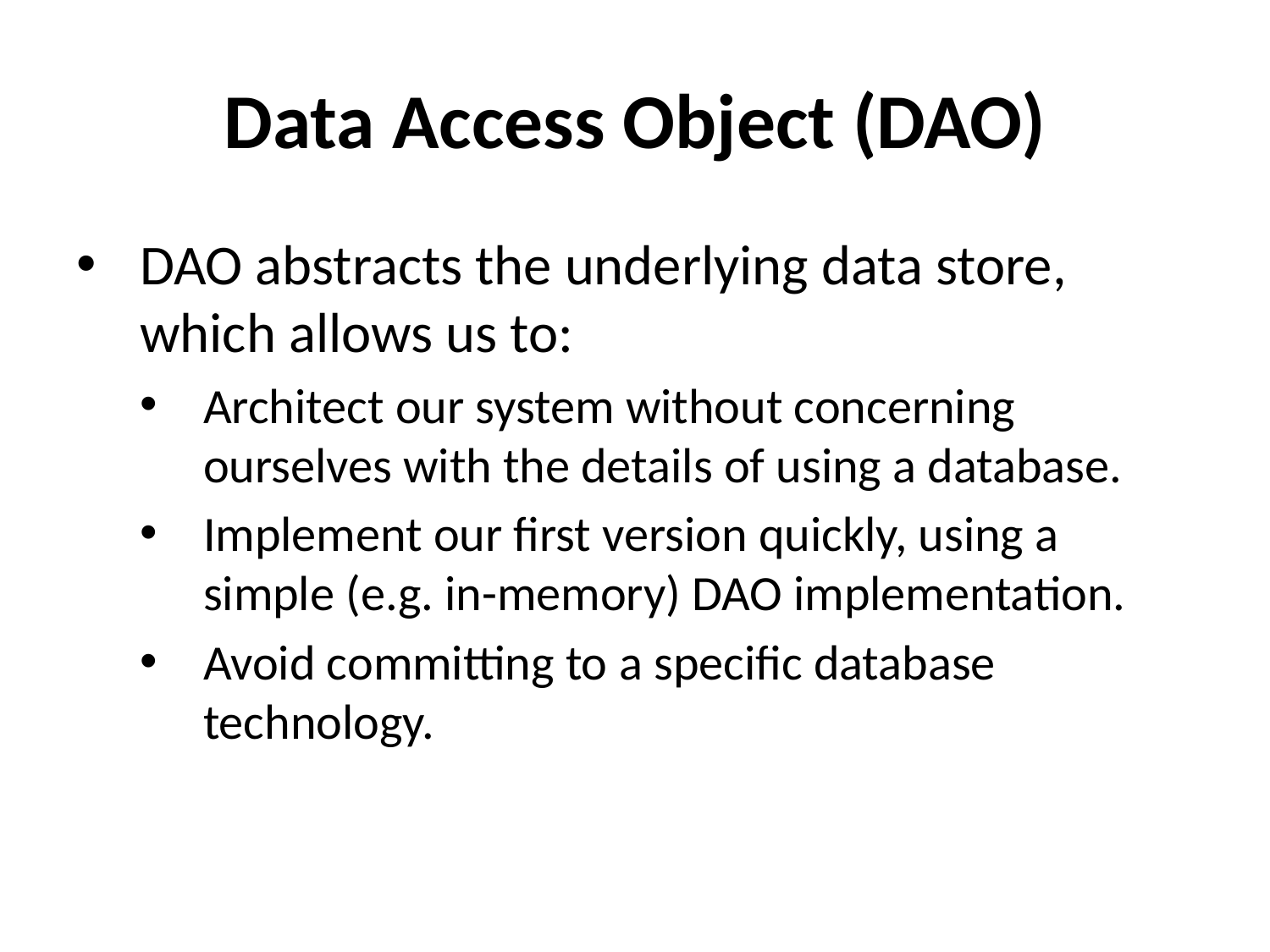

# Data Access Object (DAO)
DAO abstracts the underlying data store, which allows us to:
Architect our system without concerning ourselves with the details of using a database.
Implement our first version quickly, using a simple (e.g. in-memory) DAO implementation.
Avoid committing to a specific database technology.